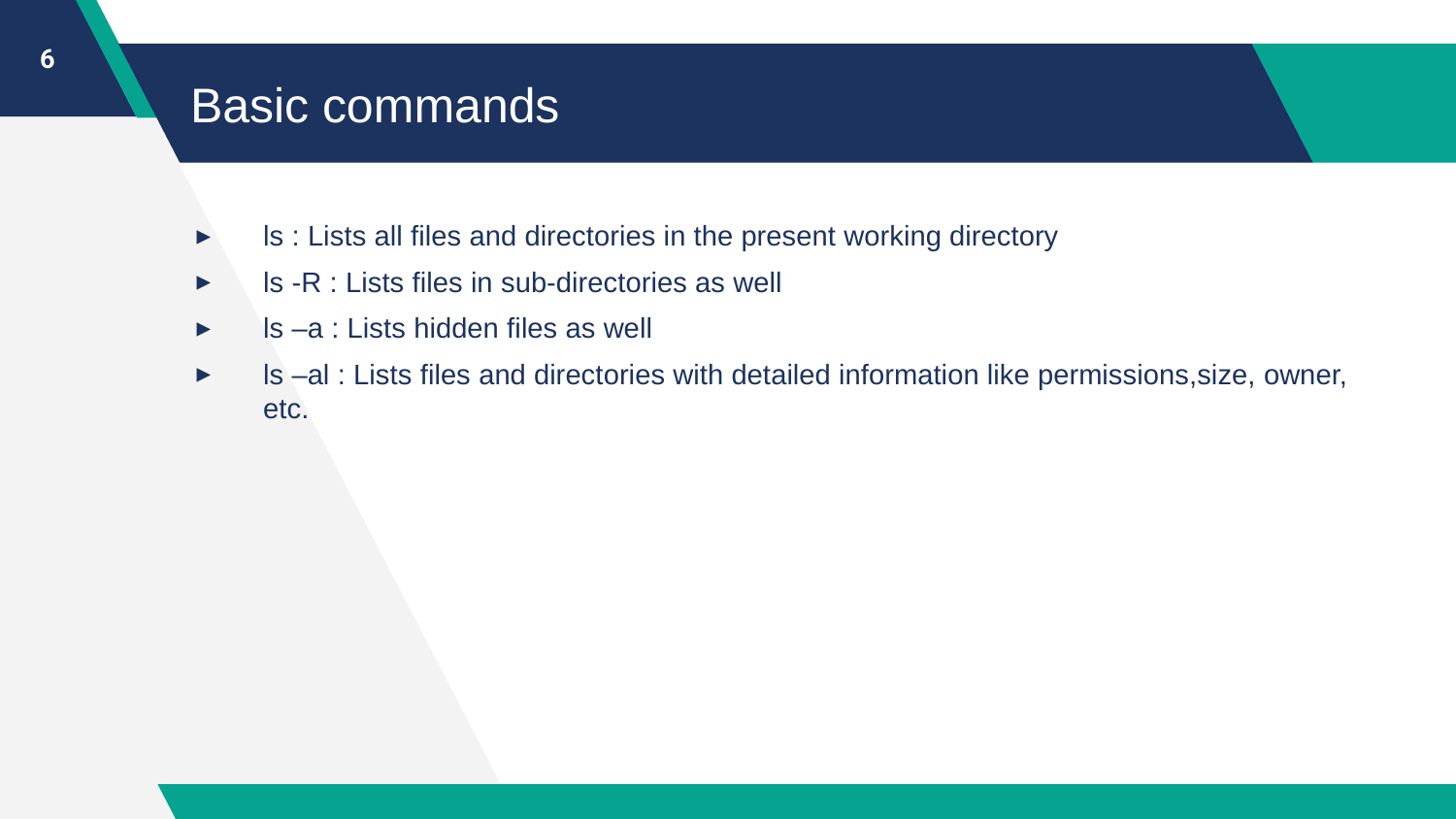

6
# Basic commands
ls : Lists all files and directories in the present working directory
ls -R : Lists files in sub-directories as well
ls –a : Lists hidden files as well
ls –al : Lists files and directories with detailed information like permissions,size, owner, etc.